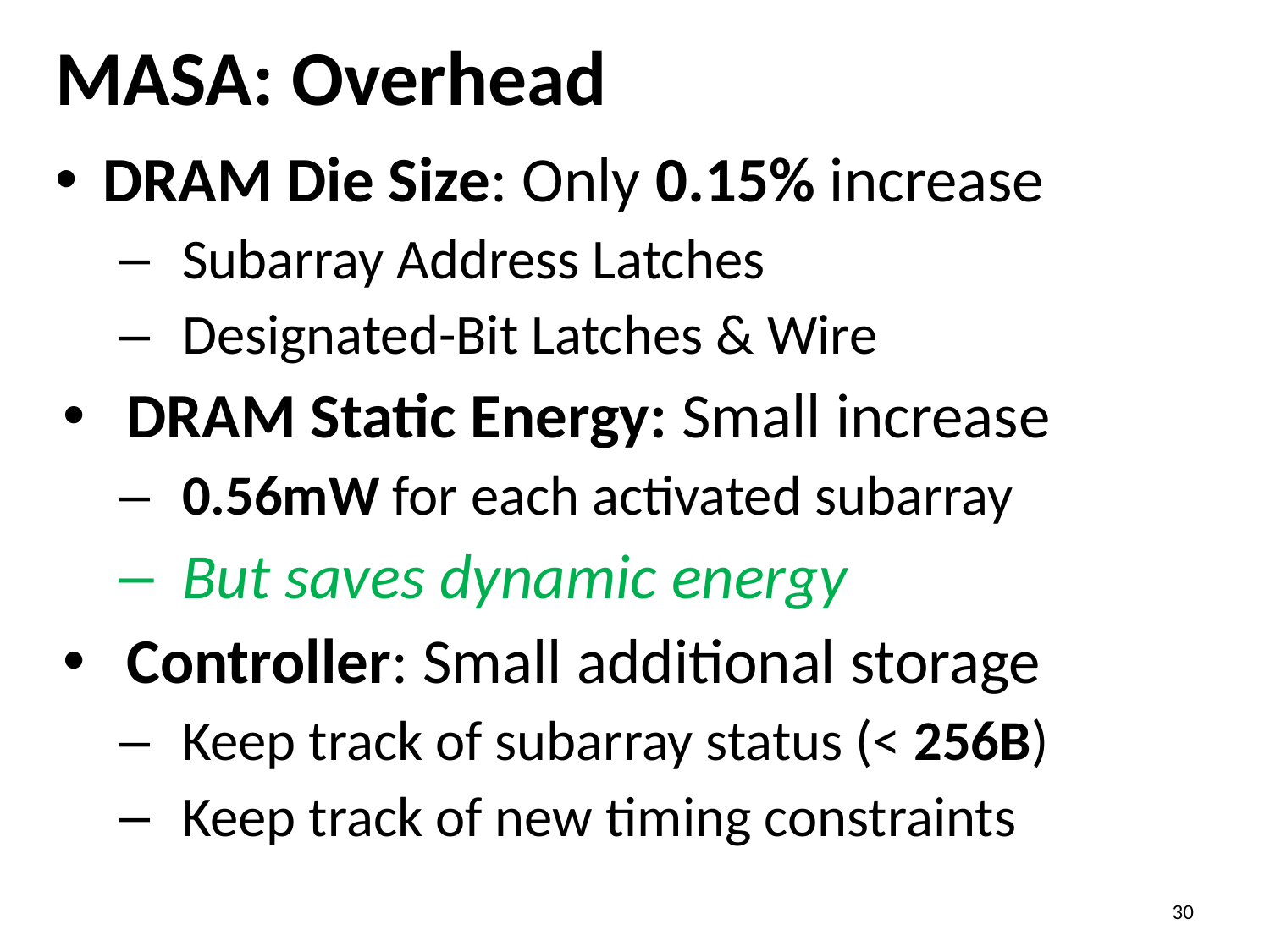

# MASA: Overhead
DRAM Die Size: Only 0.15% increase
Subarray Address Latches
Designated-Bit Latches & Wire
DRAM Static Energy: Small increase
0.56mW for each activated subarray
But saves dynamic energy
Controller: Small additional storage
Keep track of subarray status (< 256B)
Keep track of new timing constraints
30